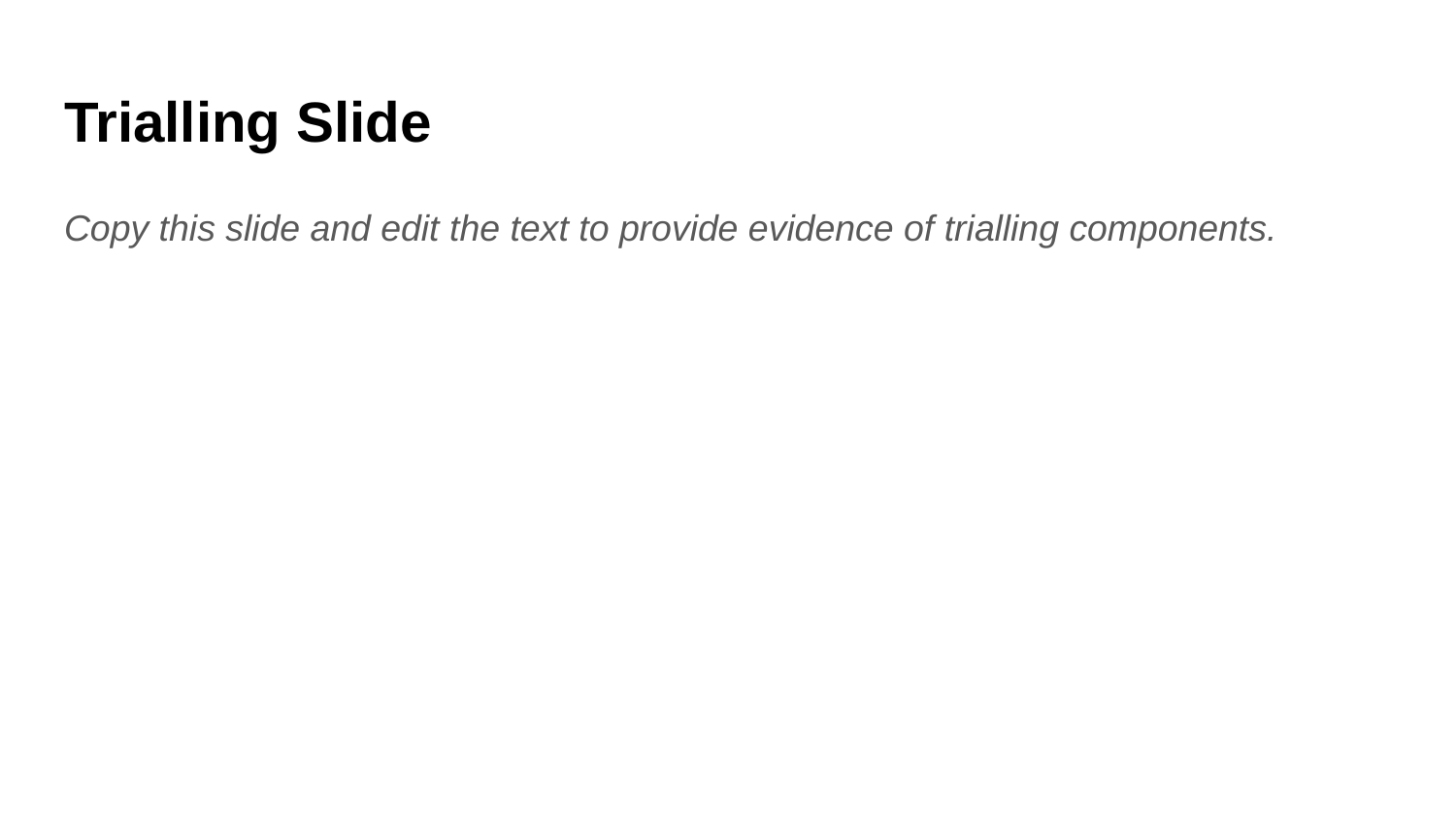

# Trialling Slide
Copy this slide and edit the text to provide evidence of trialling components.